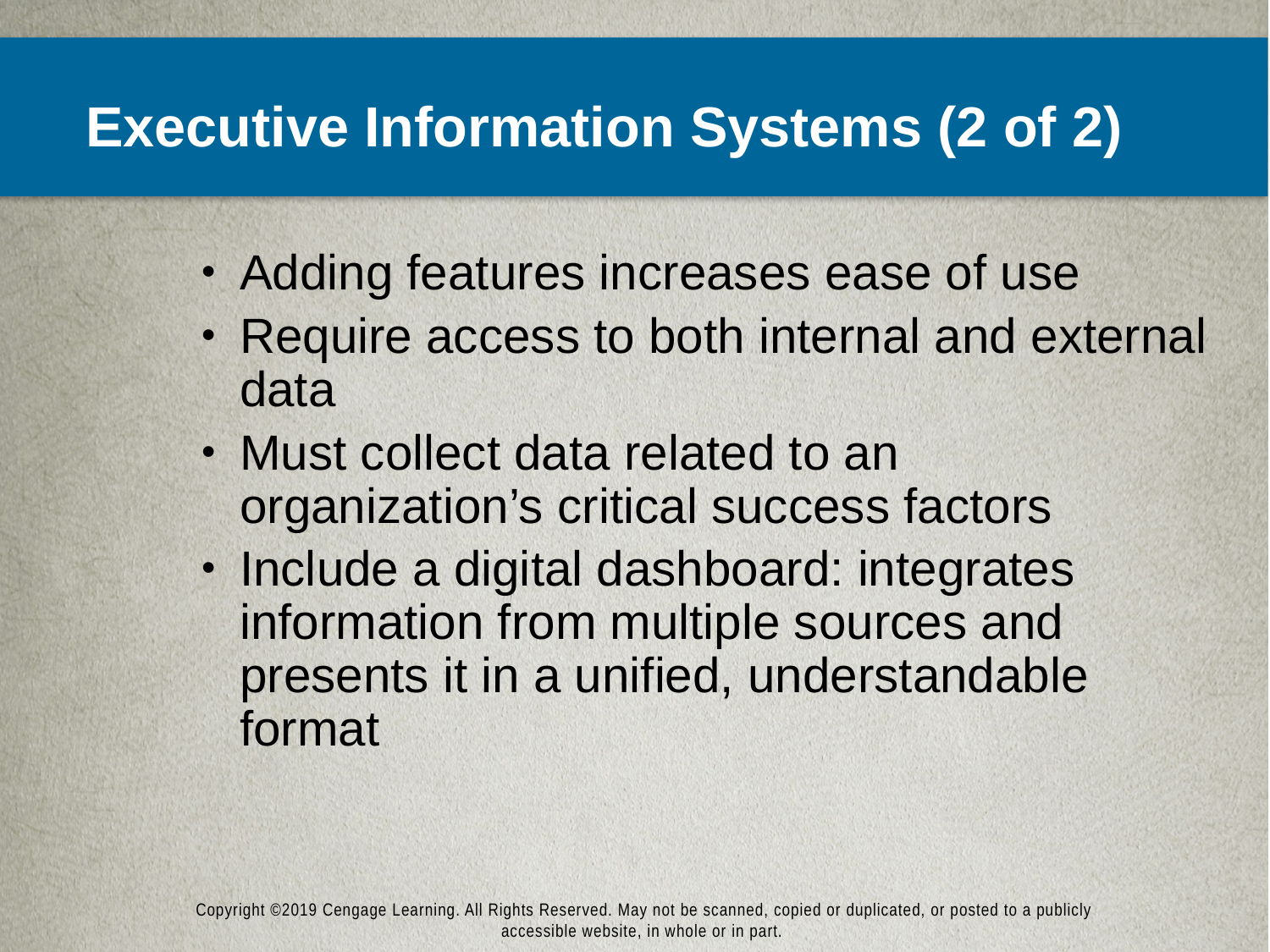

# Executive Information Systems (2 of 2)
Adding features increases ease of use
Require access to both internal and external data
Must collect data related to an organization’s critical success factors
Include a digital dashboard: integrates information from multiple sources and presents it in a unified, understandable format